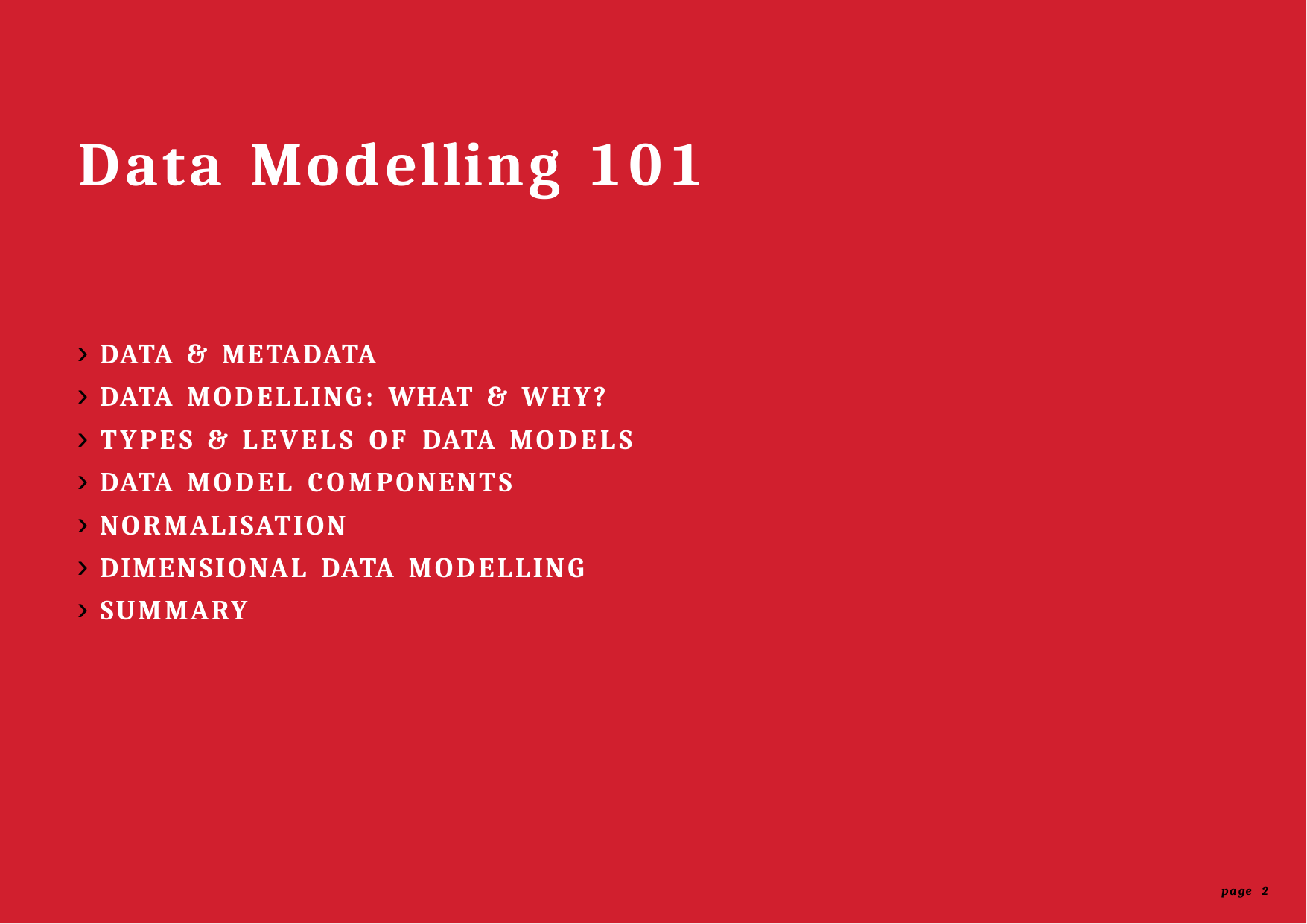

# Data	Modelling	101
› DATA  &  METADATA
› DATA  MODELLING:  WHAT  &  WHY?
› TYPES  &  LEVELS  OF  DATA  MODELS
› DATA  MODEL  COMPONENTS
› NORMALISATION
› DIMENSIONAL  DATA  MODELLING
› SUMMARY
page   2